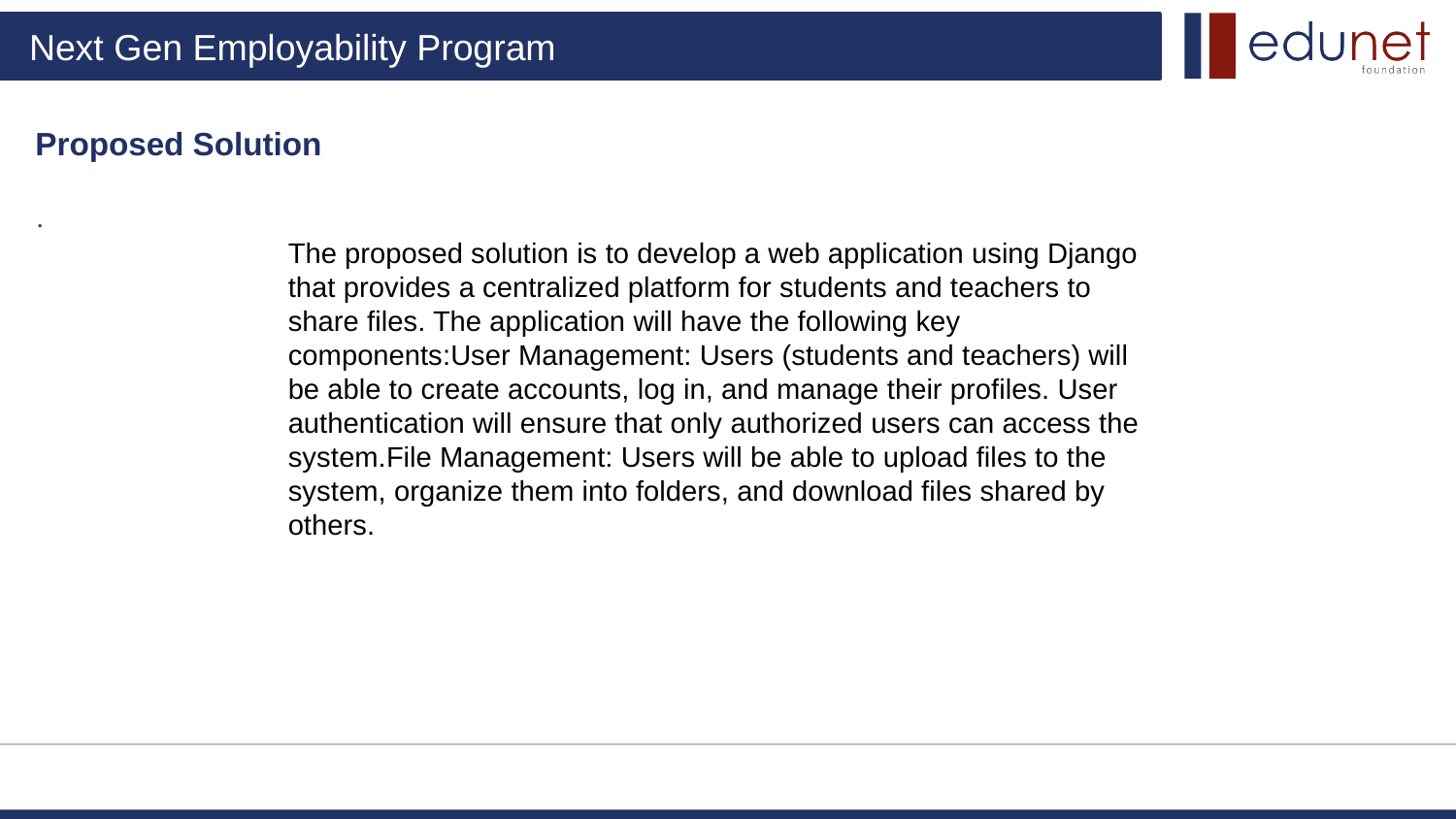

Proposed Solution
.
The proposed solution is to develop a web application using Django that provides a centralized platform for students and teachers to share files. The application will have the following key components:User Management: Users (students and teachers) will be able to create accounts, log in, and manage their profiles. User authentication will ensure that only authorized users can access the system.File Management: Users will be able to upload files to the system, organize them into folders, and download files shared by others.